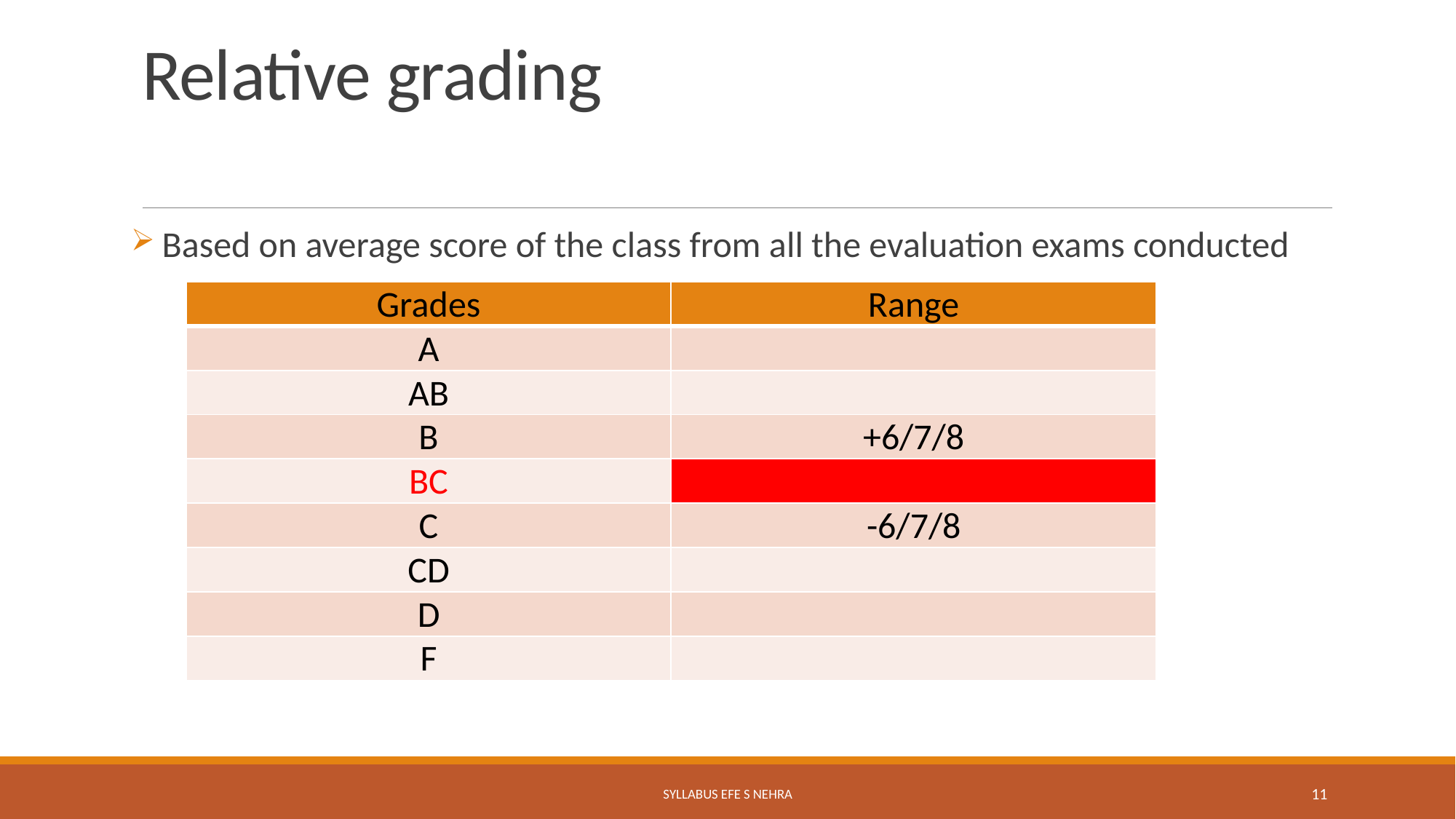

# Relative grading
 Based on average score of the class from all the evaluation exams conducted

| Grades | Range |
| --- | --- |
| A |  |
| AB |  |
| B | +6/7/8 |
| BC |  |
| C | -6/7/8 |
| CD |  |
| D |  |
| F |  |
Syllabus EFE S Nehra
11